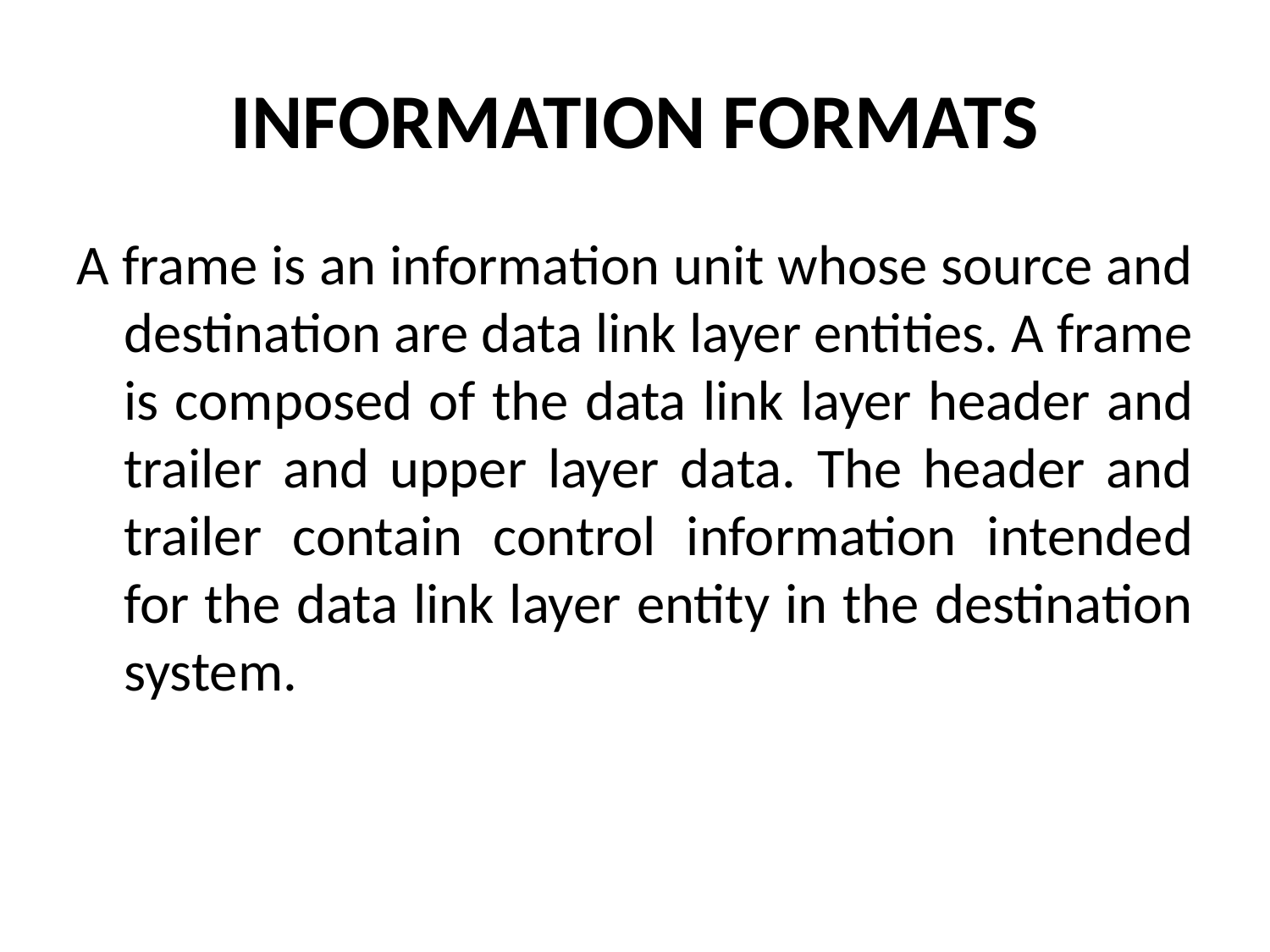

# INFORMATION FORMATS
A frame is an information unit whose source and destination are data link layer entities. A frame is composed of the data link layer header and trailer and upper layer data. The header and trailer contain control information intended for the data link layer entity in the destination system.